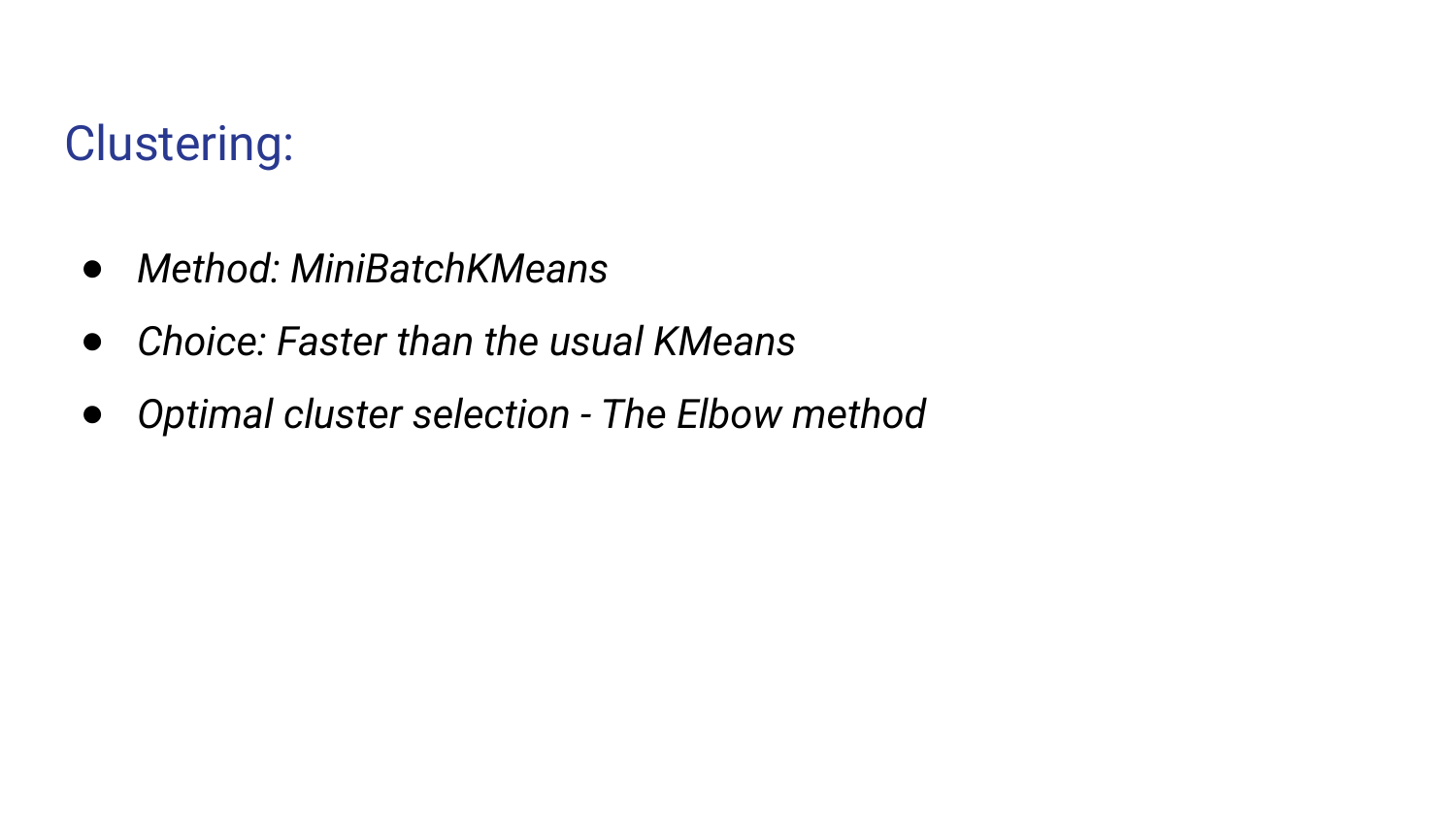

# Clustering:

Method: MiniBatchKMeans
Choice: Faster than the usual KMeans
Optimal cluster selection - The Elbow method